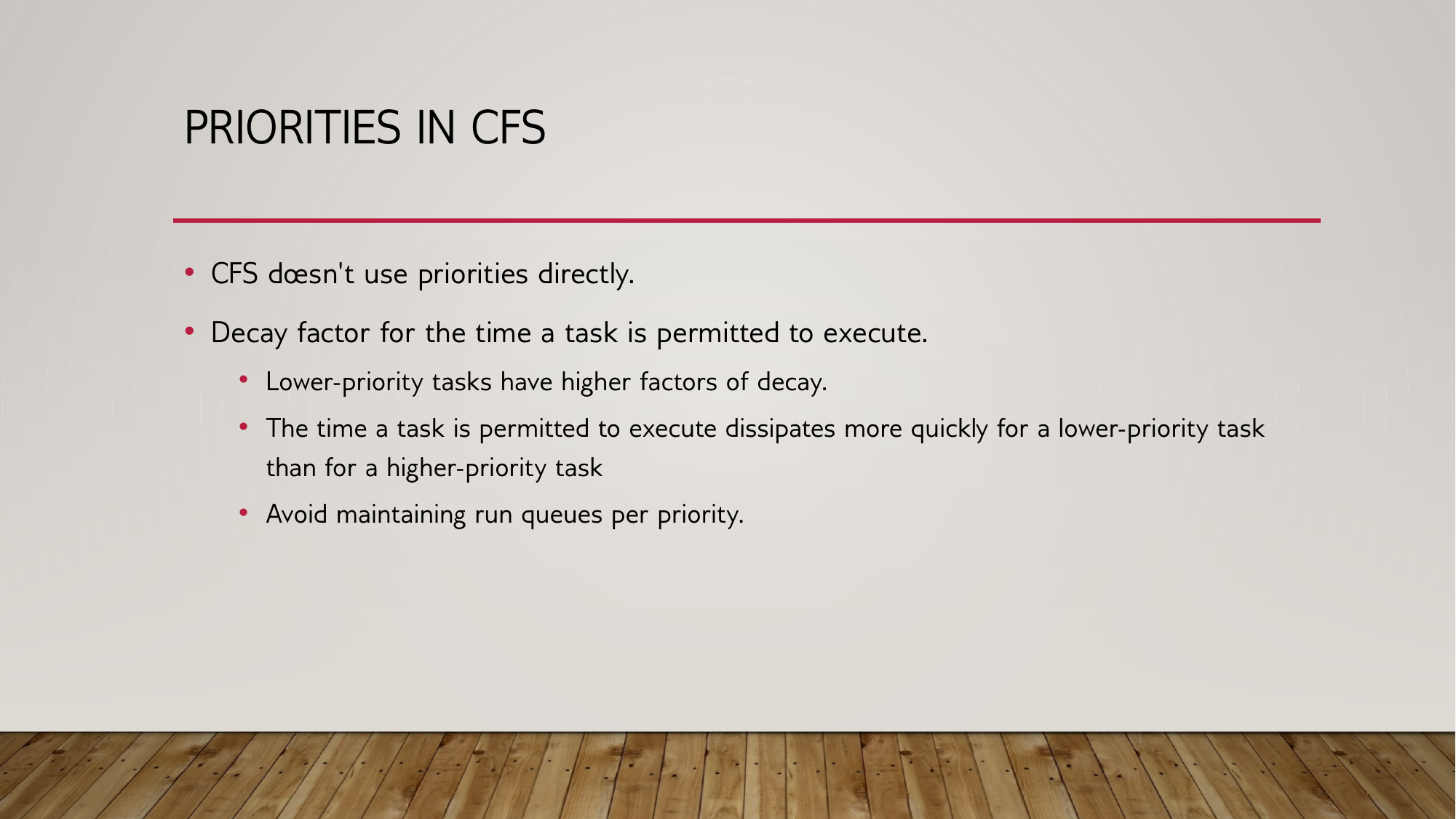

# Priorities in CFS
CFS doesn't use priorities directly.
Decay factor for the time a task is permitted to execute.
Lower-priority tasks have higher factors of decay.
The time a task is permitted to execute dissipates more quickly for a lower-priority task than for a higher-priority task
Avoid maintaining run queues per priority.